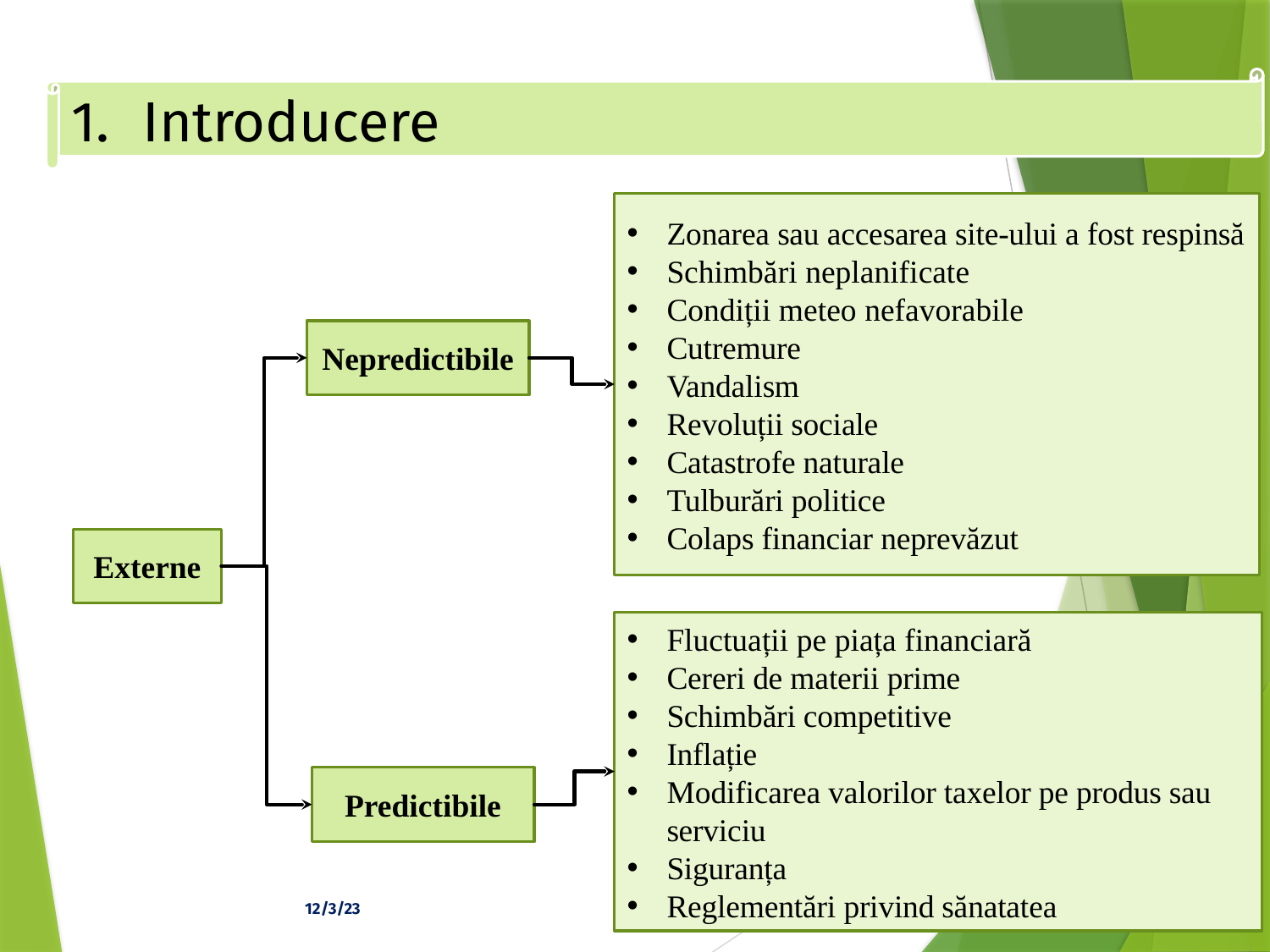

Introducere
Zonarea sau accesarea site-ului a fost respinsă
Schimbări neplanificate
Condiții meteo nefavorabile
Cutremure
Vandalism
Revoluții sociale
Catastrofe naturale
Tulburări politice
Colaps financiar neprevăzut
Nepredictibile
Externe
Fluctuații pe piața financiară
Cereri de materii prime
Schimbări competitive
Inflație
Modificarea valorilor taxelor pe produs sau serviciu
Siguranța
Reglementări privind sănatatea
Predictibile
12/3/23